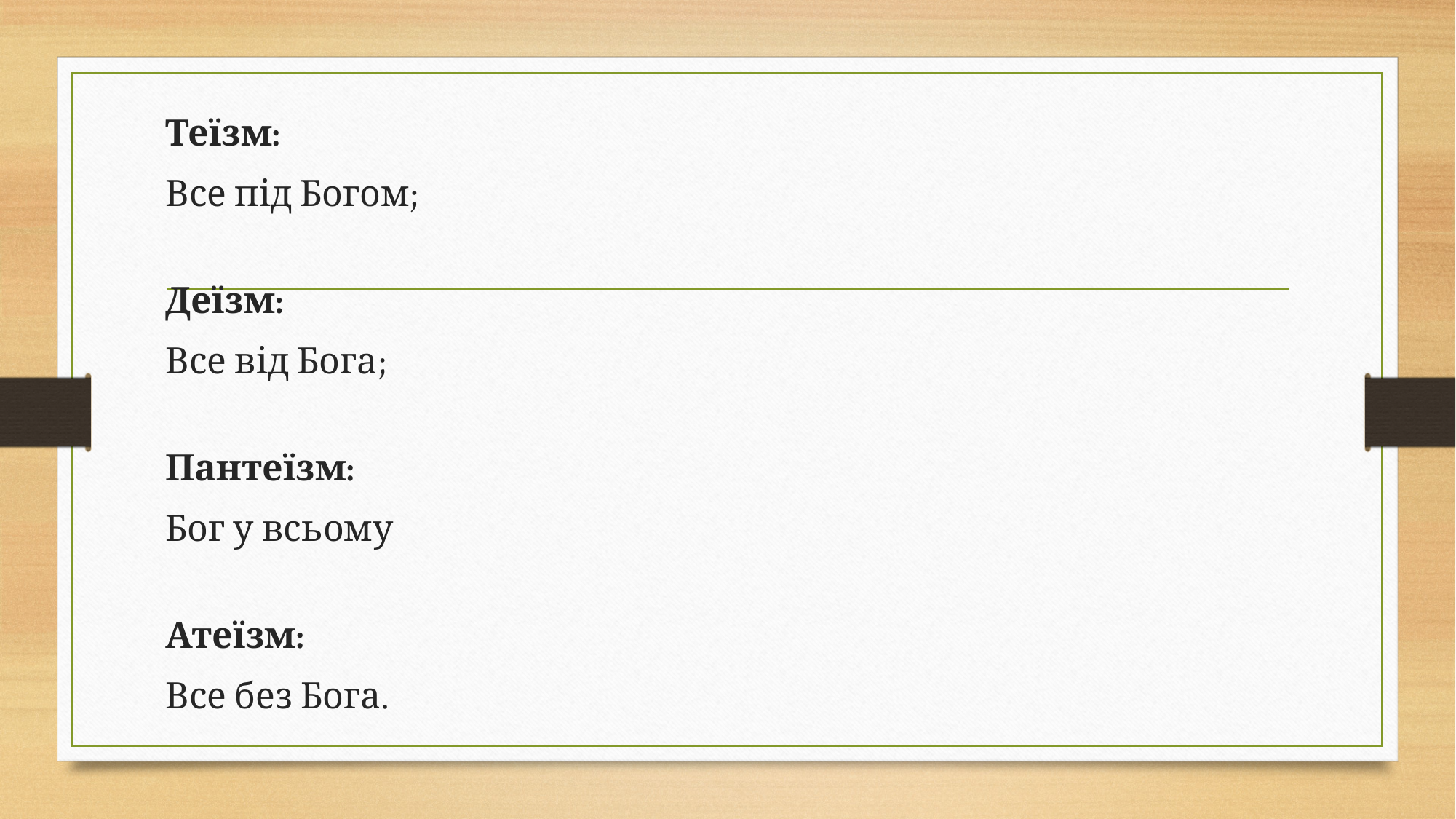

Теїзм:
Все під Богом;

Деїзм:
Все від Бога;

Пантеїзм:
Бог у всьому

Атеїзм:
Все без Бога.